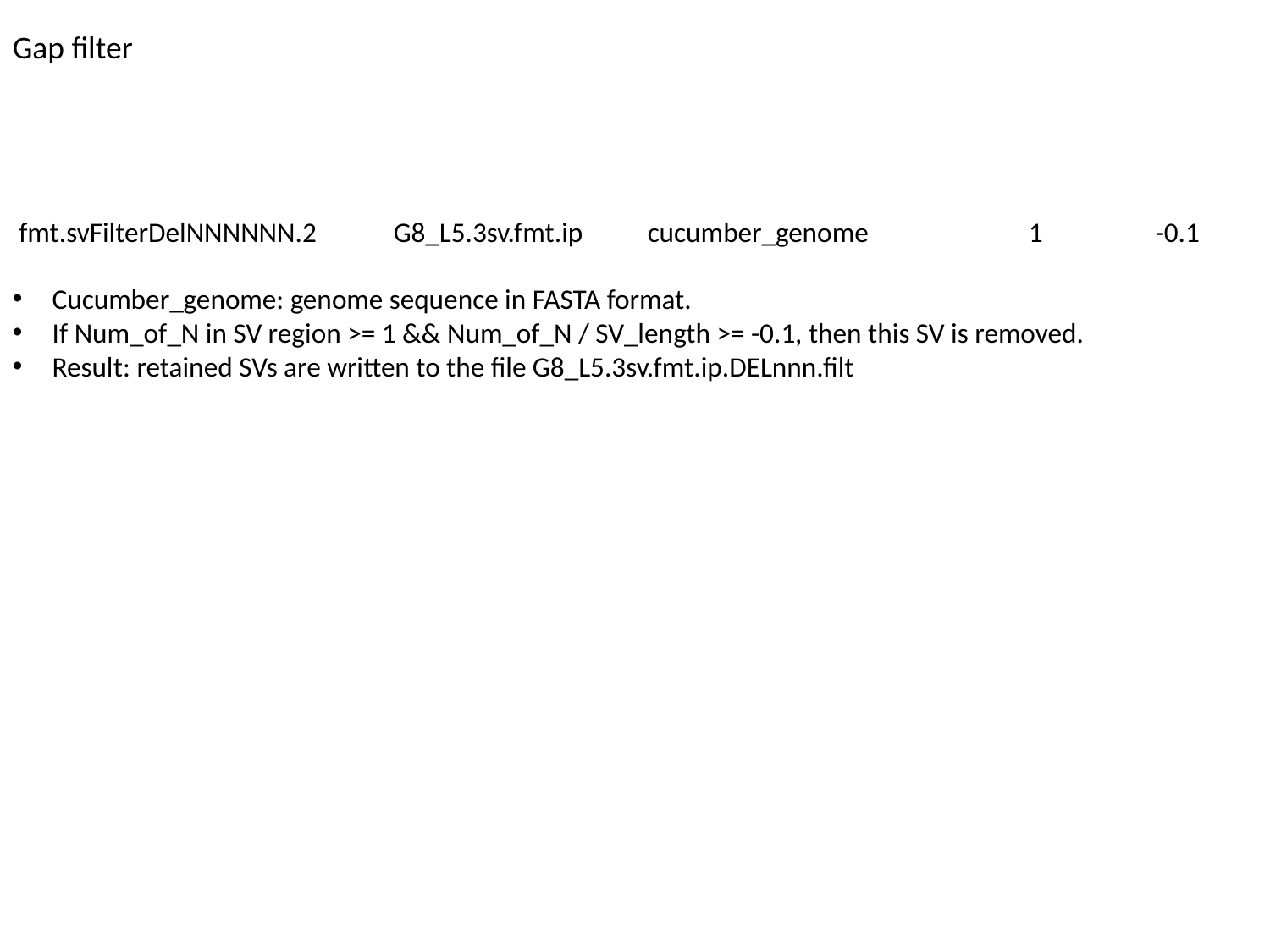

Gap filter
 fmt.svFilterDelNNNNNN.2  	G8_L5.3sv.fmt.ip 	cucumber_genome 		1 	-0.1

Cucumber_genome: genome sequence in FASTA format.
If Num_of_N in SV region >= 1 && Num_of_N / SV_length >= -0.1, then this SV is removed.
Result: retained SVs are written to the file G8_L5.3sv.fmt.ip.DELnnn.filt